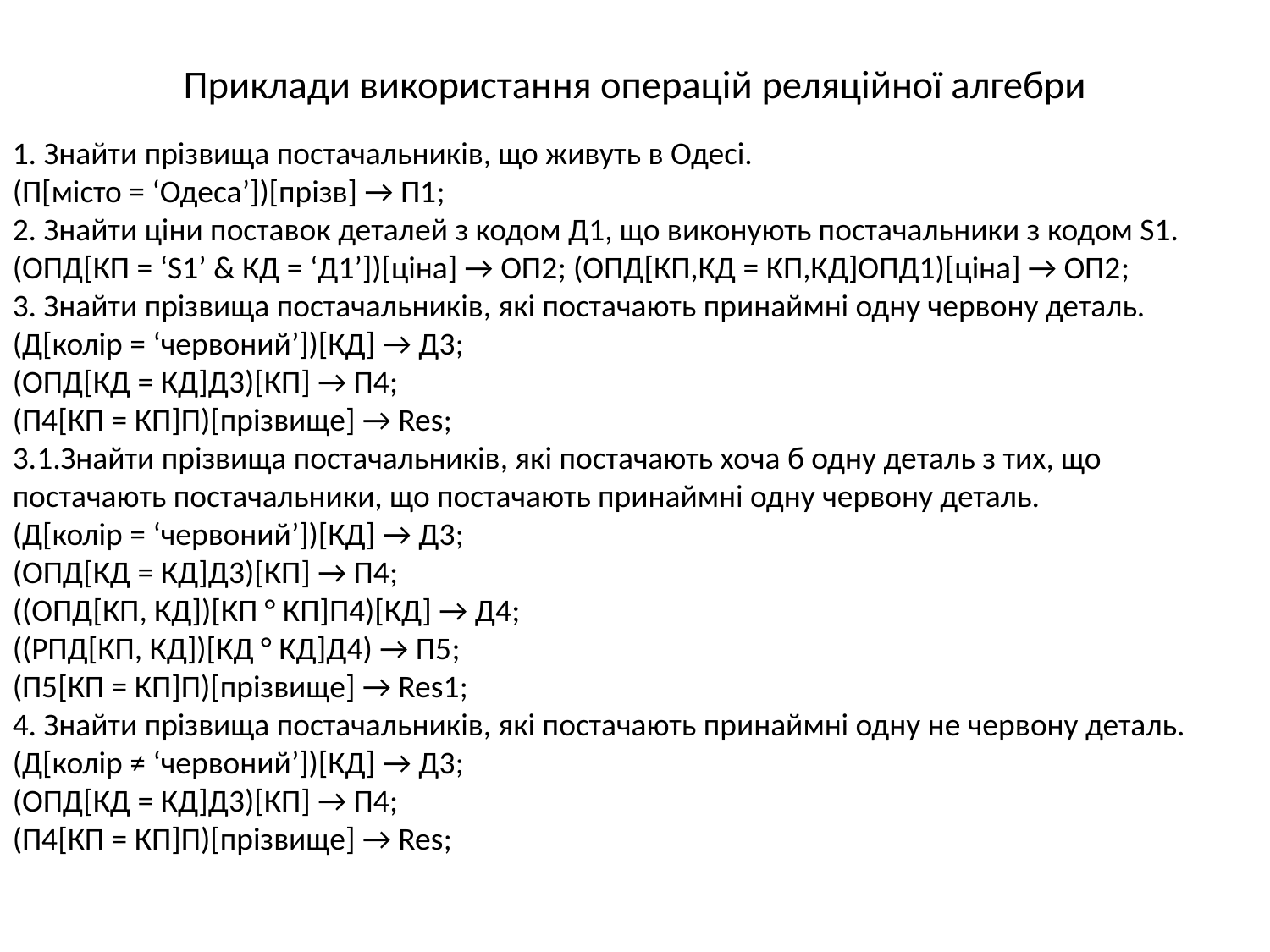

# Приклади використання операцій реляційної алгебри
1. Знайти прізвища постачальників, що живуть в Одесі.
(П[місто = ‘Одеса’])[прізв] → П1;
2. Знайти ціни поставок деталей з кодом Д1, що виконують постачальники з кодом S1.
(ОПД[КП = ‘S1’ & КД = ‘Д1’])[ціна] → ОП2; (ОПД[КП,КД = КП,КД]ОПД1)[ціна] → ОП2;
3. Знайти прізвища постачальників, які постачають принаймні одну червону деталь.
(Д[колір = ‘червоний’])[КД] → Д3;
(ОПД[КД = КД]Д3)[КП] → П4;
(П4[КП = КП]П)[прізвище] → Res;
3.1.Знайти прізвища постачальників, які постачають хоча б одну деталь з тих, що постачають постачальники, що постачають принаймні одну червону деталь.
(Д[колір = ‘червоний’])[КД] → Д3;
(ОПД[КД = КД]Д3)[КП] → П4;
((ОПД[КП, КД])[КП ° КП]П4)[КД] → Д4;
((РПД[КП, КД])[КД ° КД]Д4) → П5;
(П5[КП = КП]П)[прізвище] → Res1;
4. Знайти прізвища постачальників, які постачають принаймні одну не червону деталь.
(Д[колір ≠ ‘червоний’])[КД] → Д3;
(ОПД[КД = КД]Д3)[КП] → П4;
(П4[КП = КП]П)[прізвище] → Res;